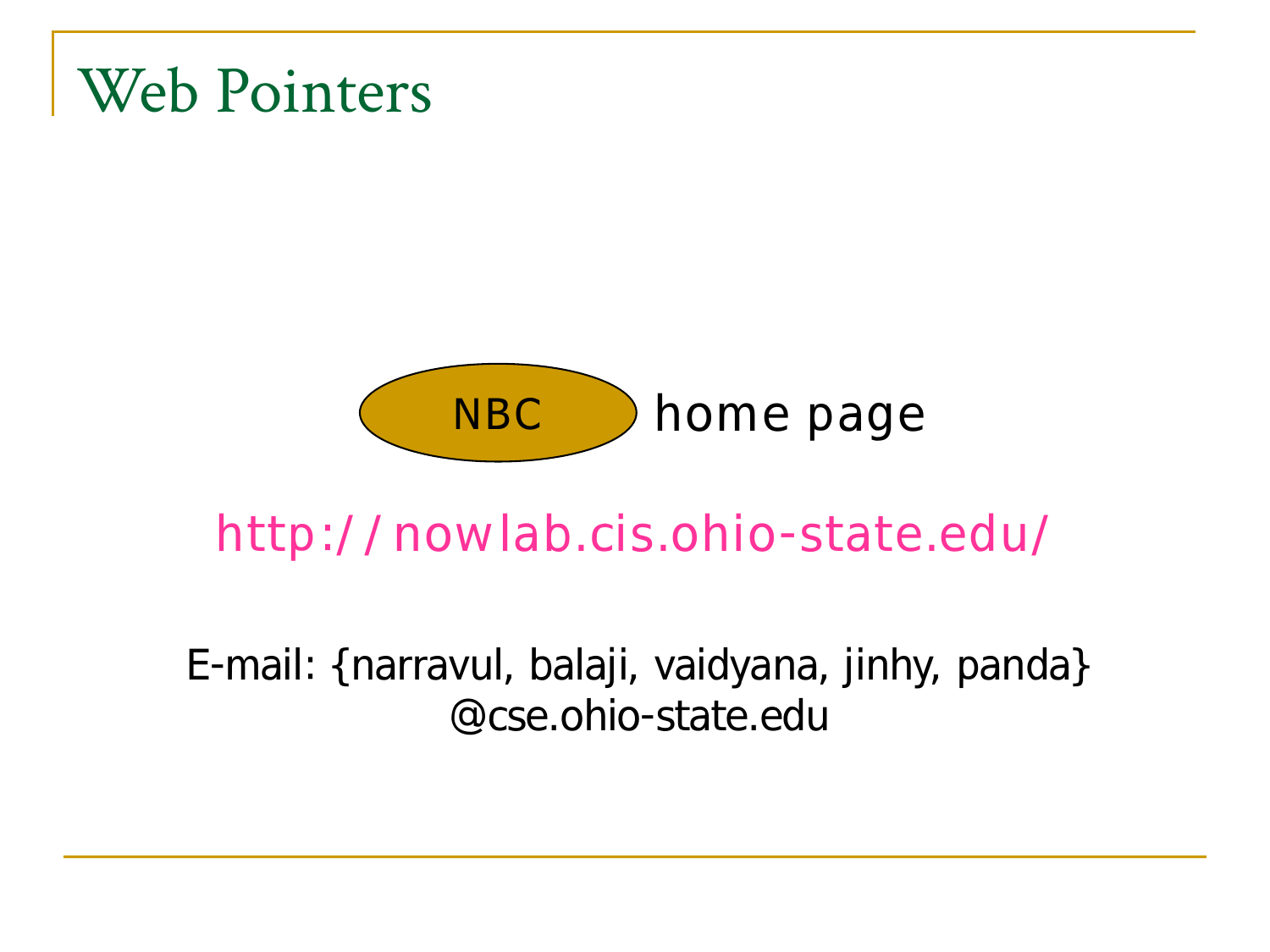

# Web Pointers
NBC
home page
http://nowlab.cis.ohio-state.edu/
E-mail: {narravul, balaji, vaidyana, jinhy, panda}
@cse.ohio-state.edu